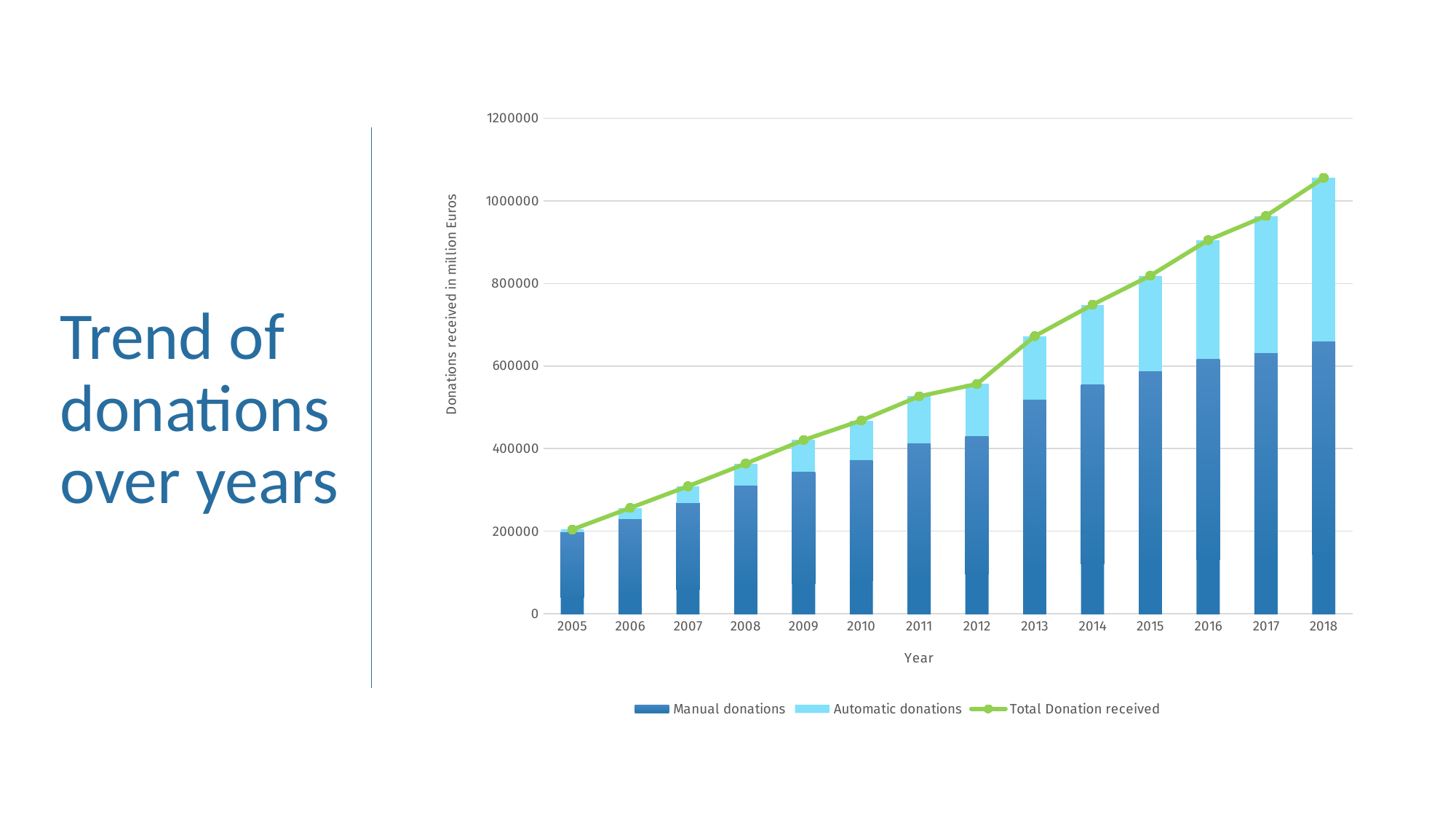

### Chart

| Category | Manual donations | Automatic donations | Total Donation received |
|---|---|---|---|
| 2005 | 198011.0 | 5928.0 | 203939.0 |
| 2006 | 228877.0 | 27314.0 | 256190.0 |
| 2007 | 268658.0 | 40045.0 | 308703.0 |
| 2008 | 310838.0 | 52811.0 | 363648.0 |
| 2009 | 343615.0 | 76980.0 | 420595.0 |
| 2010 | 371910.0 | 96165.0 | 468075.0 |
| 2011 | 412227.0 | 114333.0 | 526559.0 |
| 2012 | 429653.0 | 126805.0 | 556457.0 |
| 2013 | 517935.0 | 154320.0 | 672255.0 |
| 2014 | 555511.0 | 192905.0 | 748416.0 |
| 2015 | 586894.0 | 231917.0 | 818811.0 |
| 2016 | 617724.0 | 287124.0 | 904848.0 |
| 2017 | 631886.0 | 331475.0 | 963361.0 |
| 2018 | 659303.0308053431 | 396396.98386537033 | 1055700.0146707133 |
# Trend of donations over years